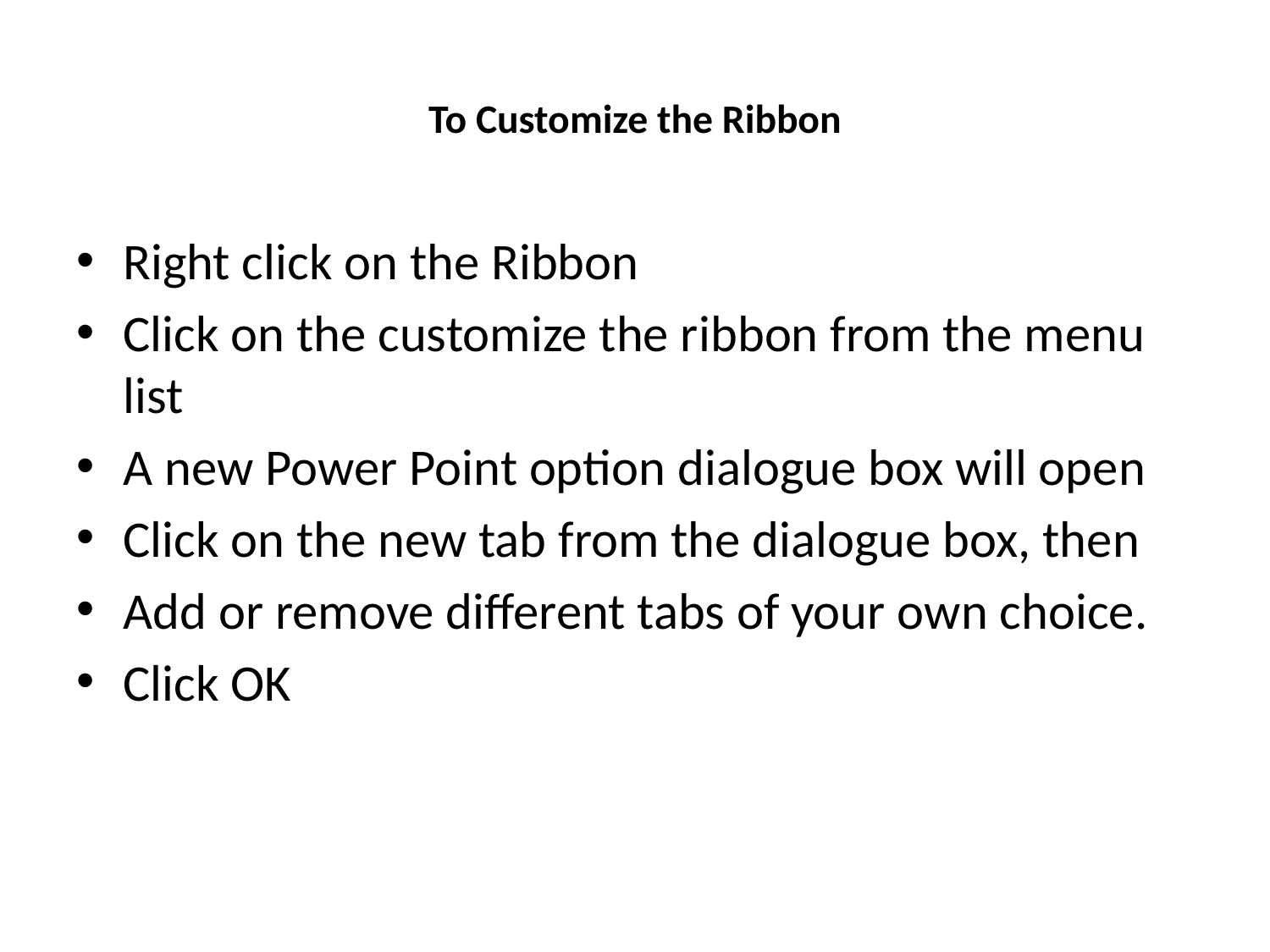

# To Customize the Ribbon
Right click on the Ribbon
Click on the customize the ribbon from the menu list
A new Power Point option dialogue box will open
Click on the new tab from the dialogue box, then
Add or remove different tabs of your own choice.
Click OK